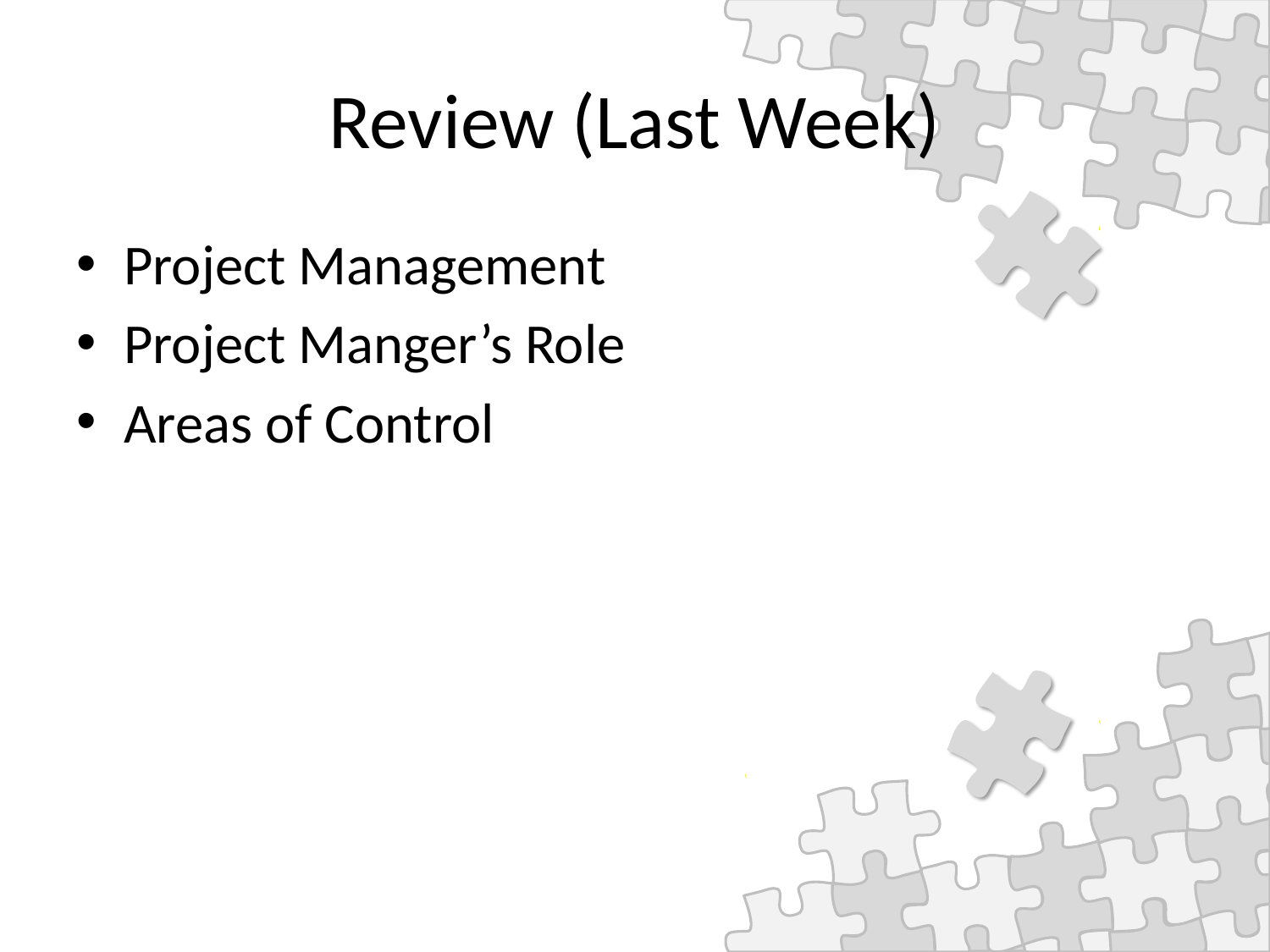

# Review (Last Week)
Project Management
Project Manger’s Role
Areas of Control